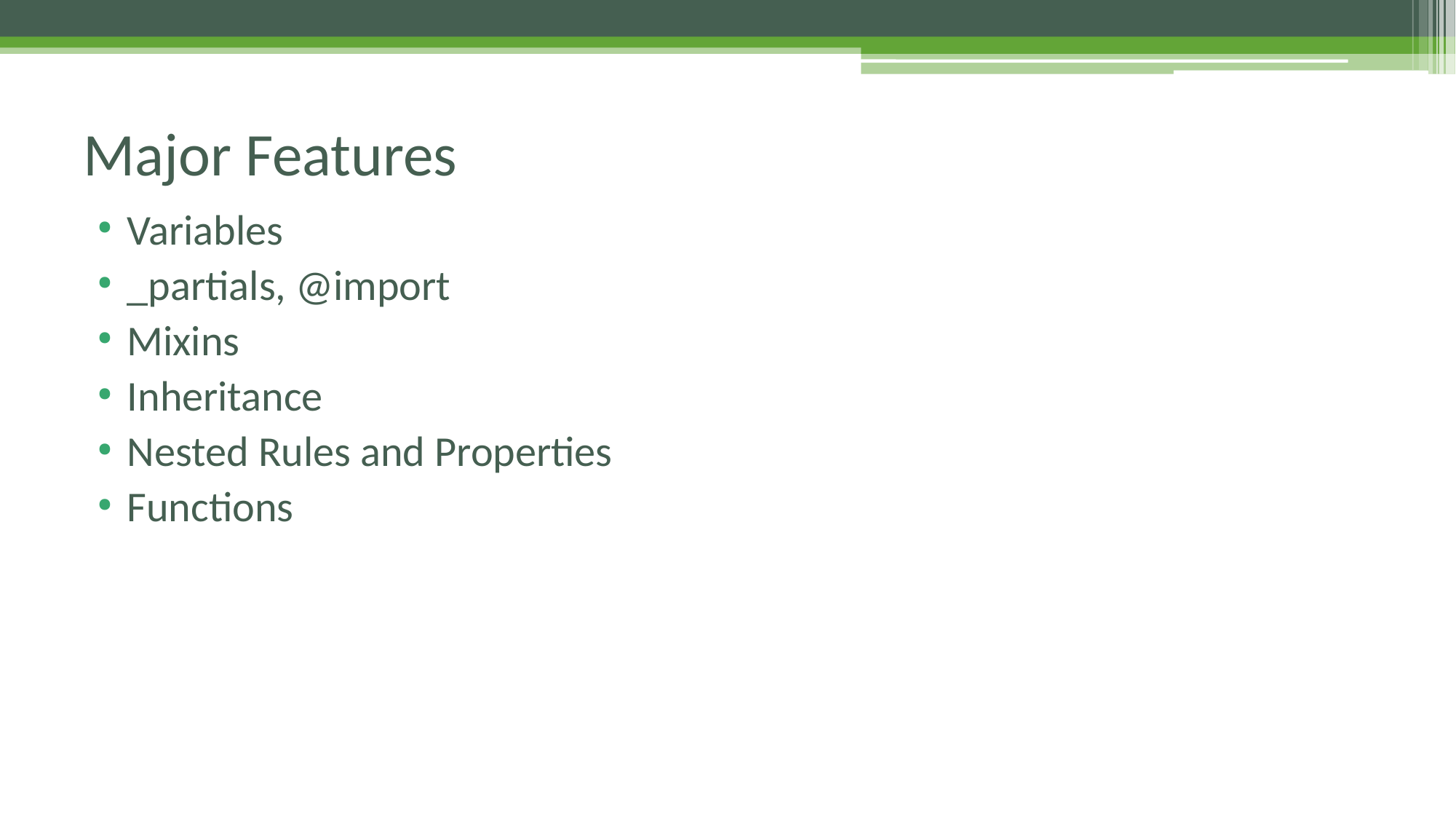

# Major Features
Variables
_partials, @import
Mixins
Inheritance
Nested Rules and Properties
Functions